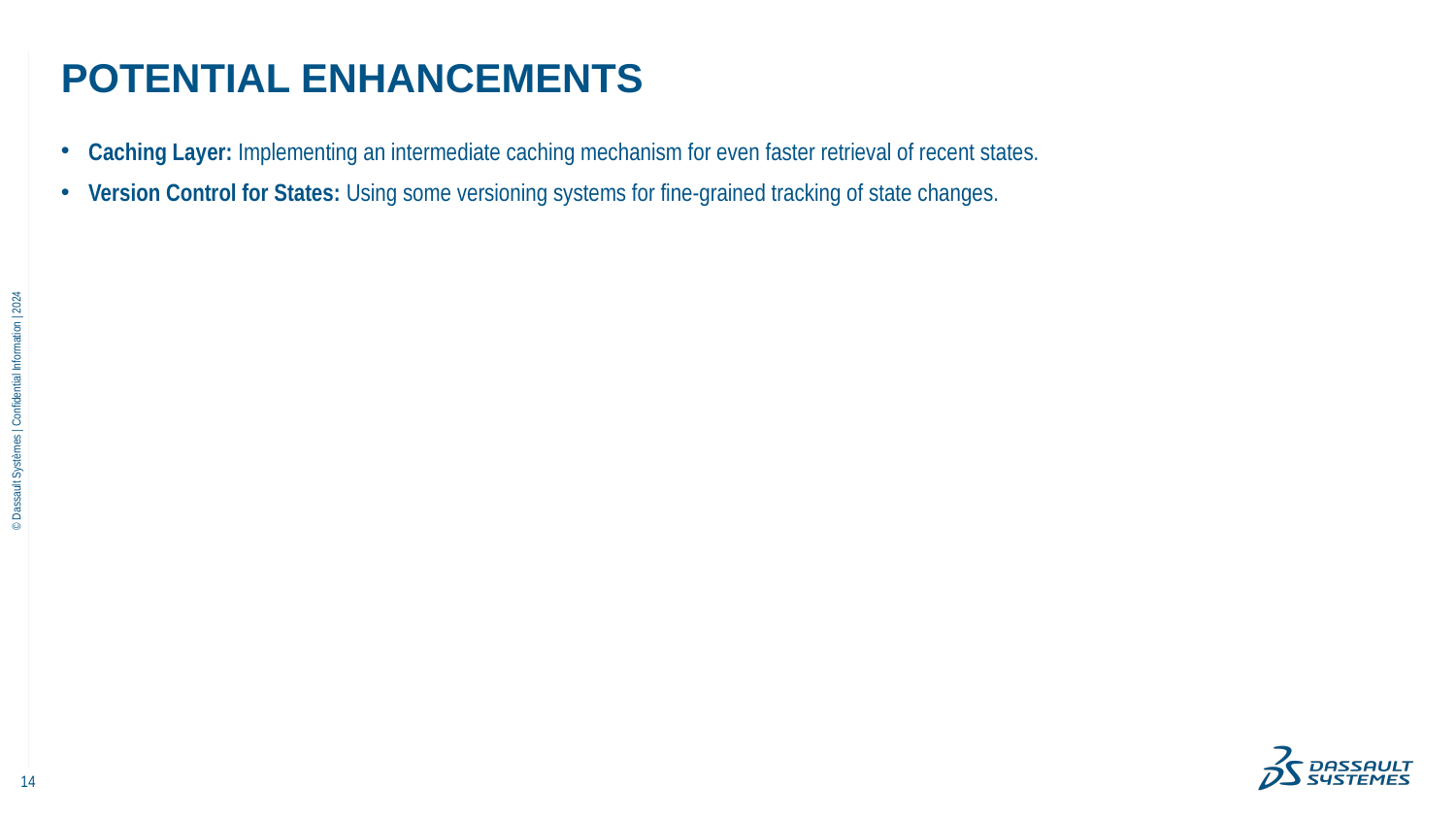

# Potential Enhancements
Caching Layer: Implementing an intermediate caching mechanism for even faster retrieval of recent states.
Version Control for States: Using some versioning systems for fine-grained tracking of state changes.